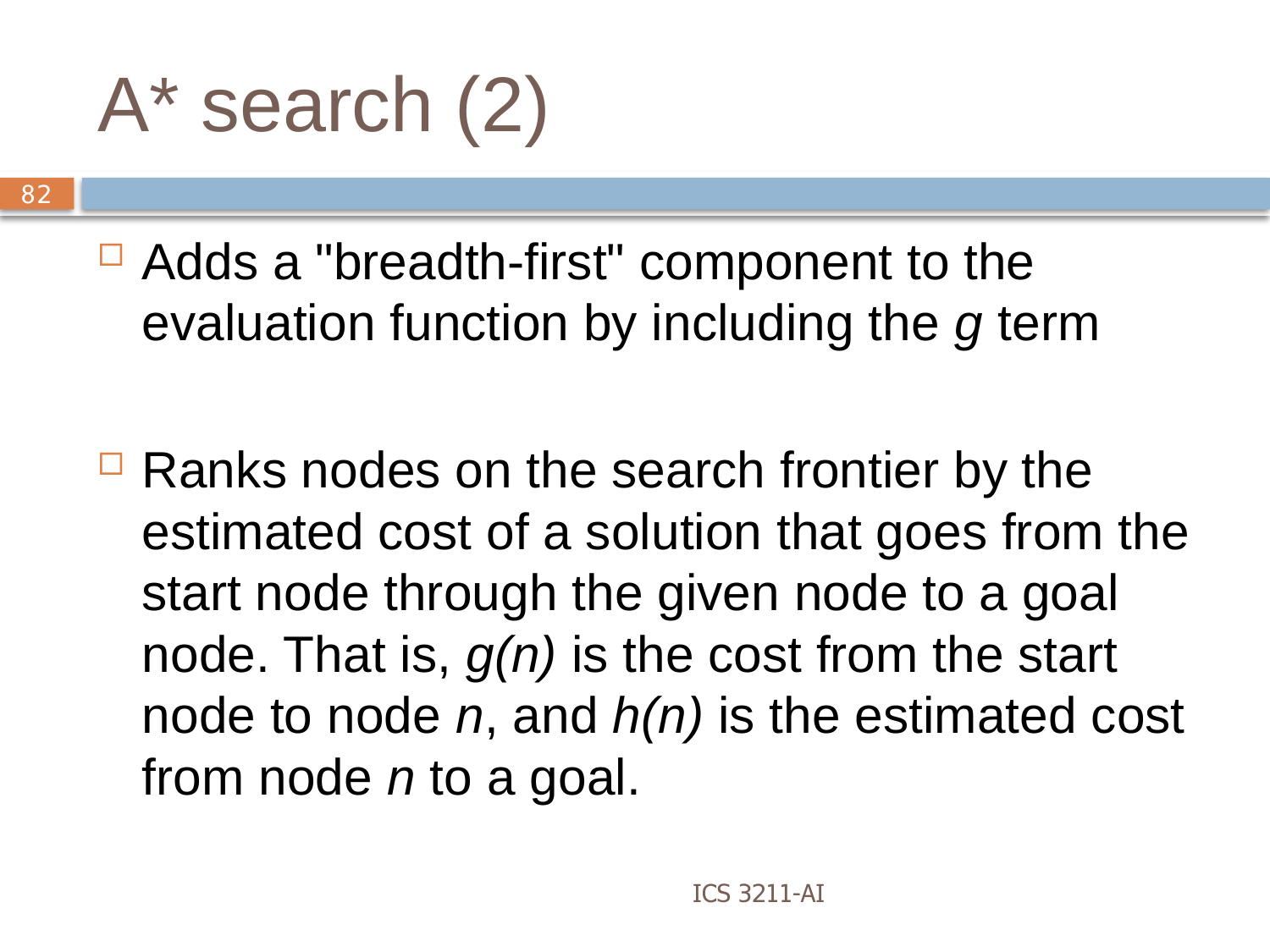

# A* search (2)
82
Adds a "breadth-first" component to the evaluation function by including the g term

Ranks nodes on the search frontier by the estimated cost of a solution that goes from the start node through the given node to a goal node. That is, g(n) is the cost from the start node to node n, and h(n) is the estimated cost from node n to a goal.

ICS 3211-AI